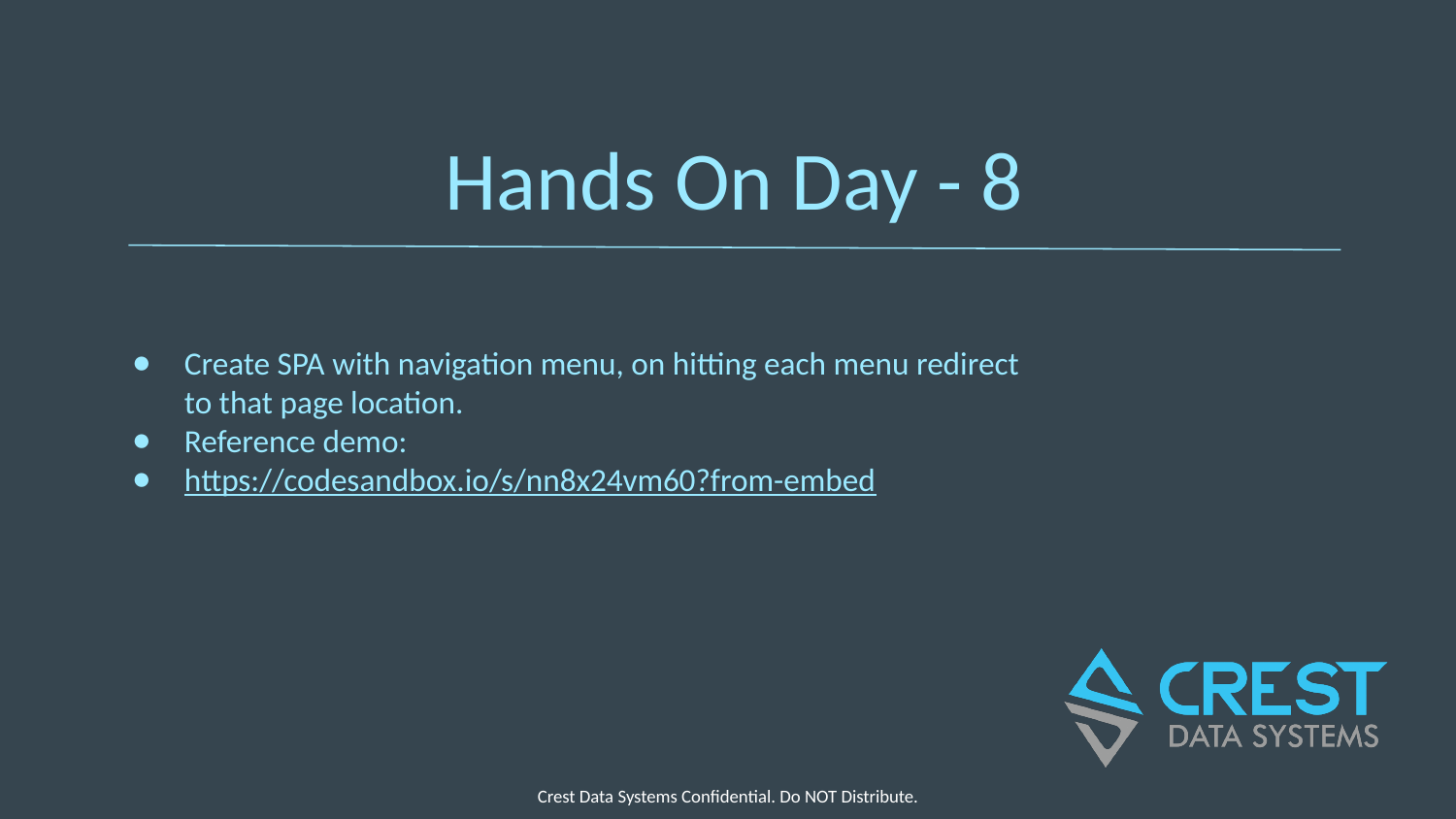

# Hands On Day - 8

Create SPA with navigation menu, on hitting each menu redirect to that page location.
Reference demo:
https://codesandbox.io/s/nn8x24vm60?from-embed